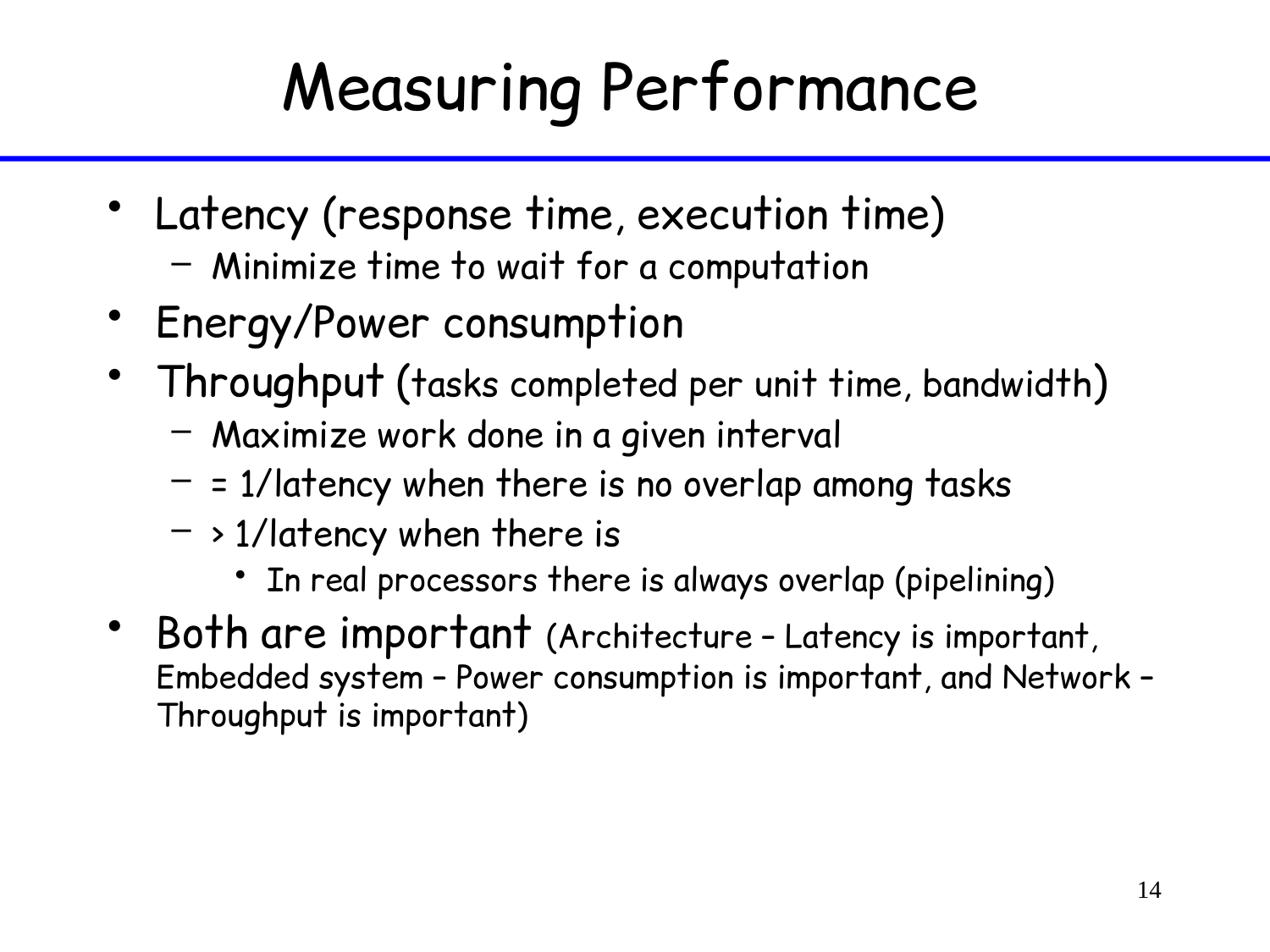

# Measuring Performance
Latency (response time, execution time)
Minimize time to wait for a computation
Energy/Power consumption
Throughput (tasks completed per unit time, bandwidth)
Maximize work done in a given interval
= 1/latency when there is no overlap among tasks
> 1/latency when there is
In real processors there is always overlap (pipelining)
Both are important (Architecture – Latency is important, Embedded system – Power consumption is important, and Network – Throughput is important)

14